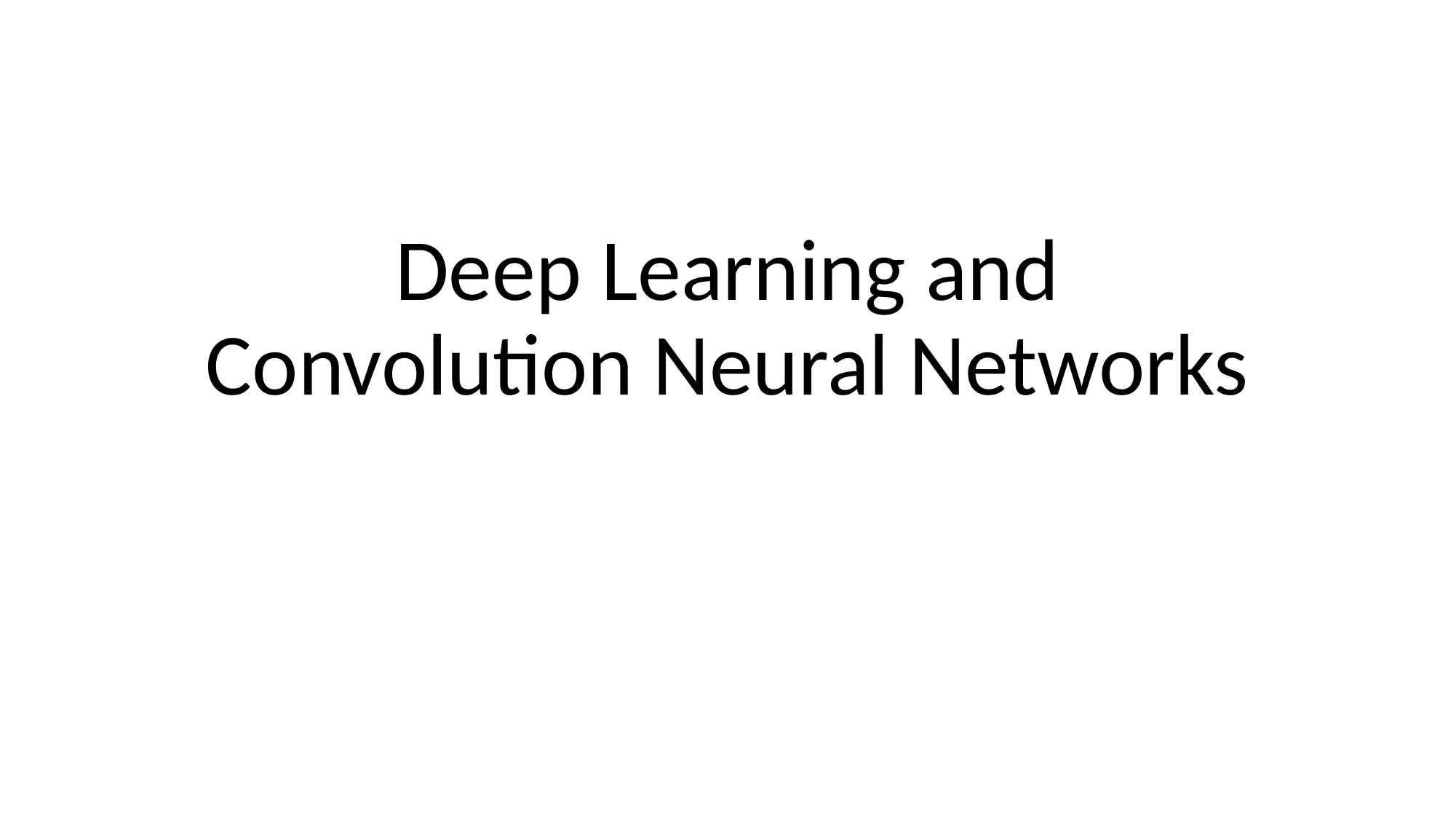

# Deep Learning and Convolution Neural Networks